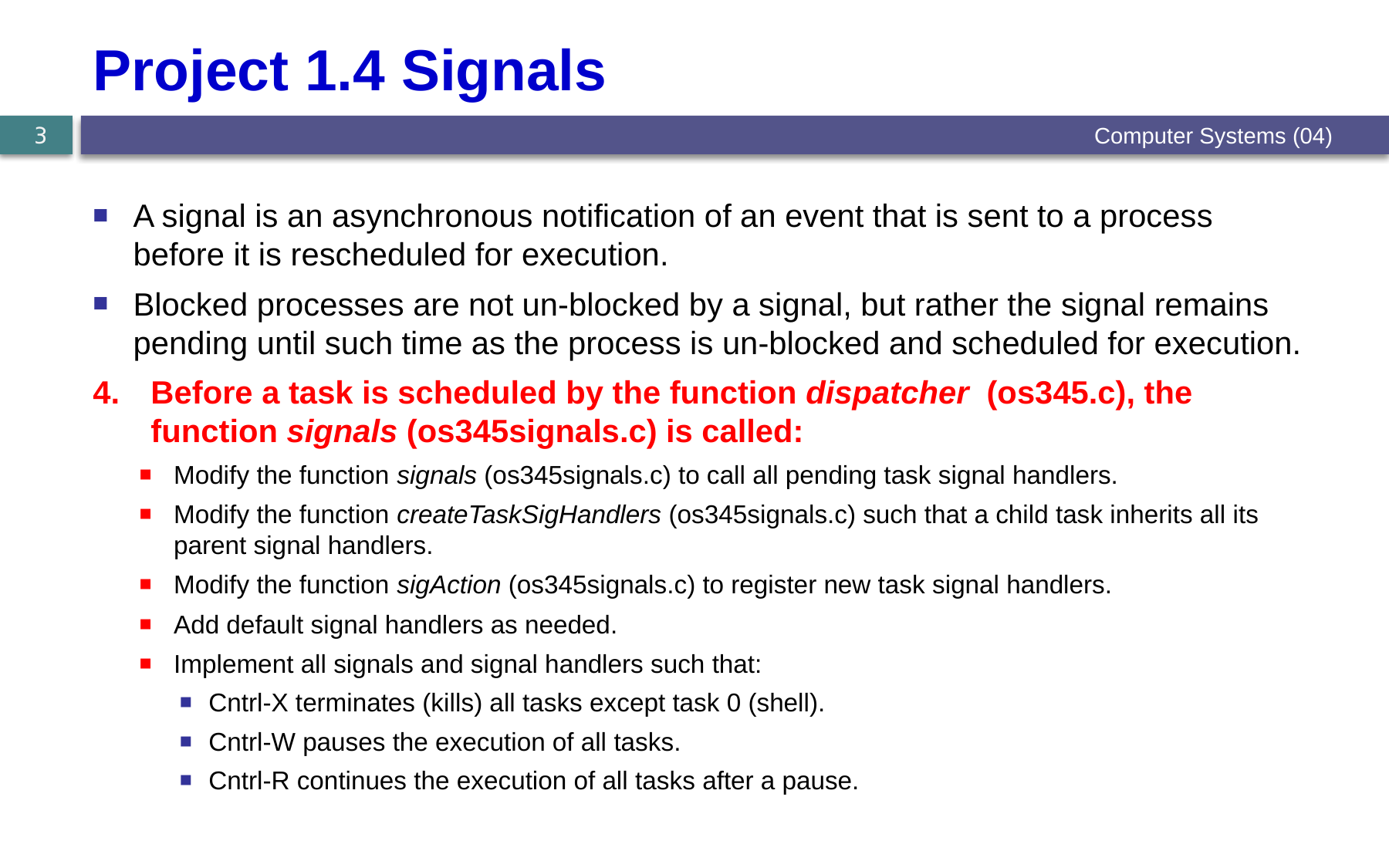

# Project 1.4 Signals
Computer Systems (04)
3
A signal is an asynchronous notification of an event that is sent to a process before it is rescheduled for execution.
Blocked processes are not un-blocked by a signal, but rather the signal remains pending until such time as the process is un-blocked and scheduled for execution.
Before a task is scheduled by the function dispatcher  (os345.c), the function signals (os345signals.c) is called:
Modify the function signals (os345signals.c) to call all pending task signal handlers.
Modify the function createTaskSigHandlers (os345signals.c) such that a child task inherits all its parent signal handlers.
Modify the function sigAction (os345signals.c) to register new task signal handlers.
Add default signal handlers as needed.
Implement all signals and signal handlers such that:
Cntrl-X terminates (kills) all tasks except task 0 (shell).
Cntrl-W pauses the execution of all tasks.
Cntrl-R continues the execution of all tasks after a pause.